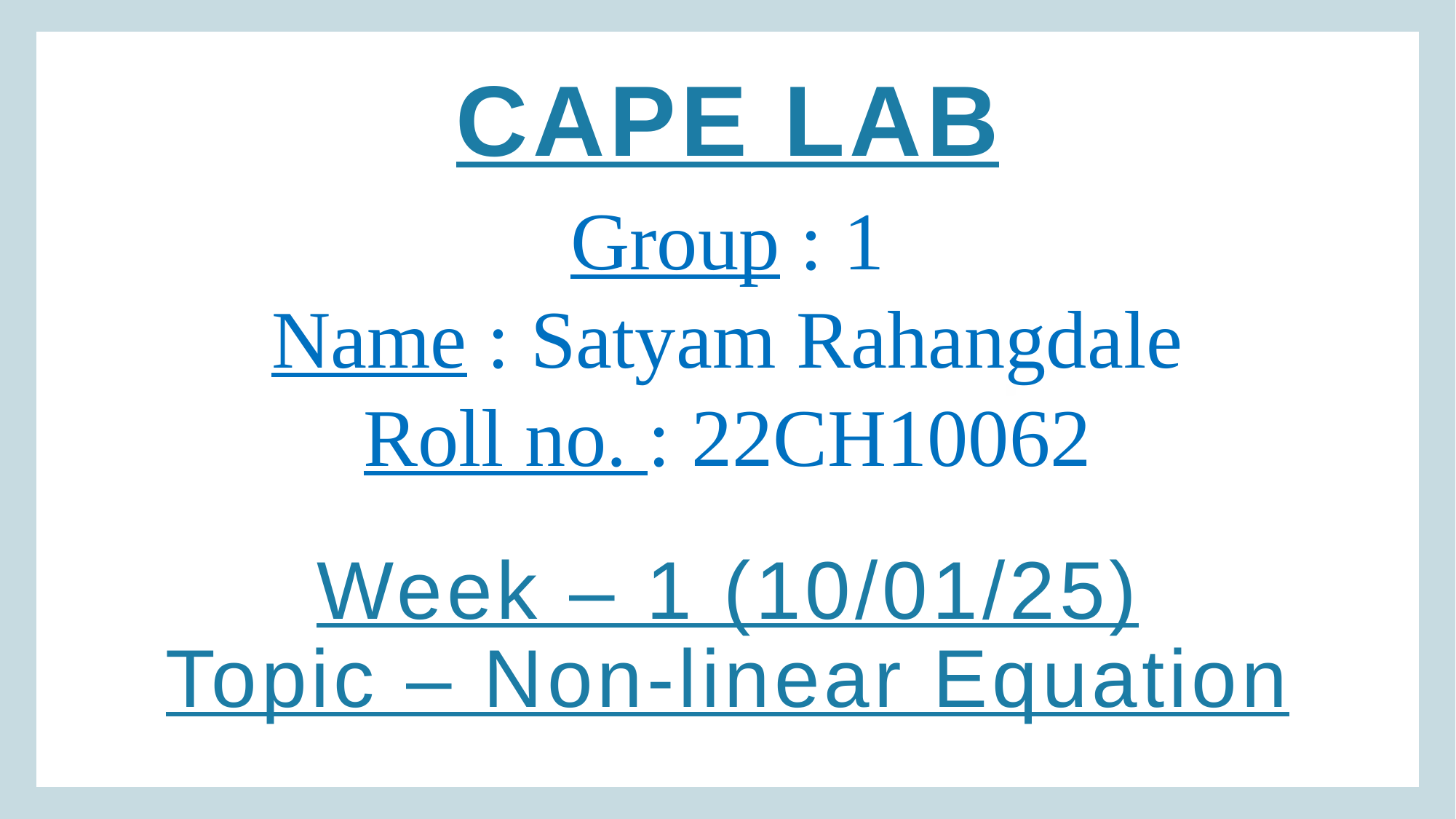

# Cape Lab
Group : 1
Name : Satyam Rahangdale
Roll no. : 22CH10062
Week – 1 (10/01/25)
Topic – Non-linear Equation